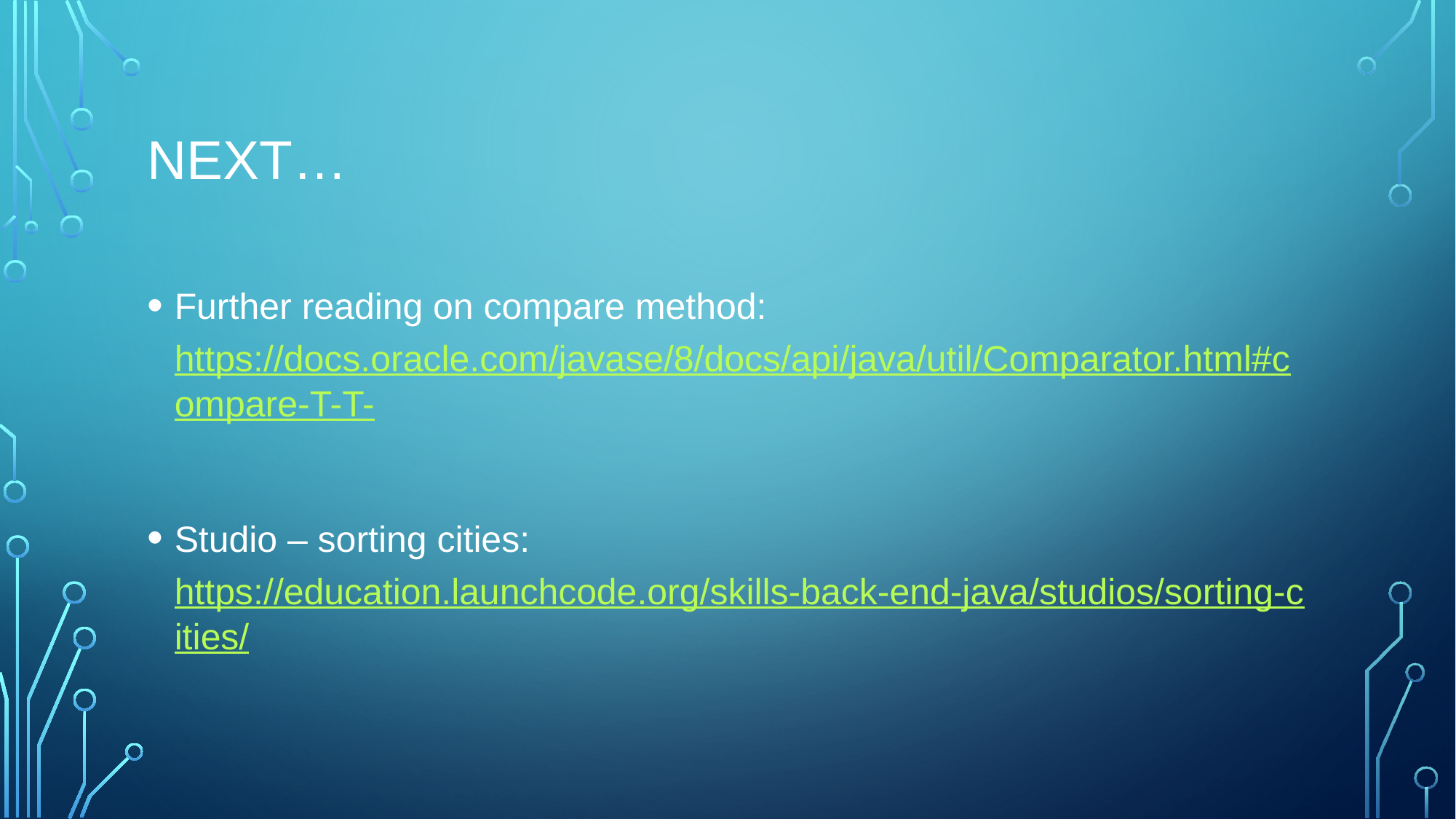

# Next…
Further reading on compare method: https://docs.oracle.com/javase/8/docs/api/java/util/Comparator.html#compare-T-T-

Studio – sorting cities: https://education.launchcode.org/skills-back-end-java/studios/sorting-cities/